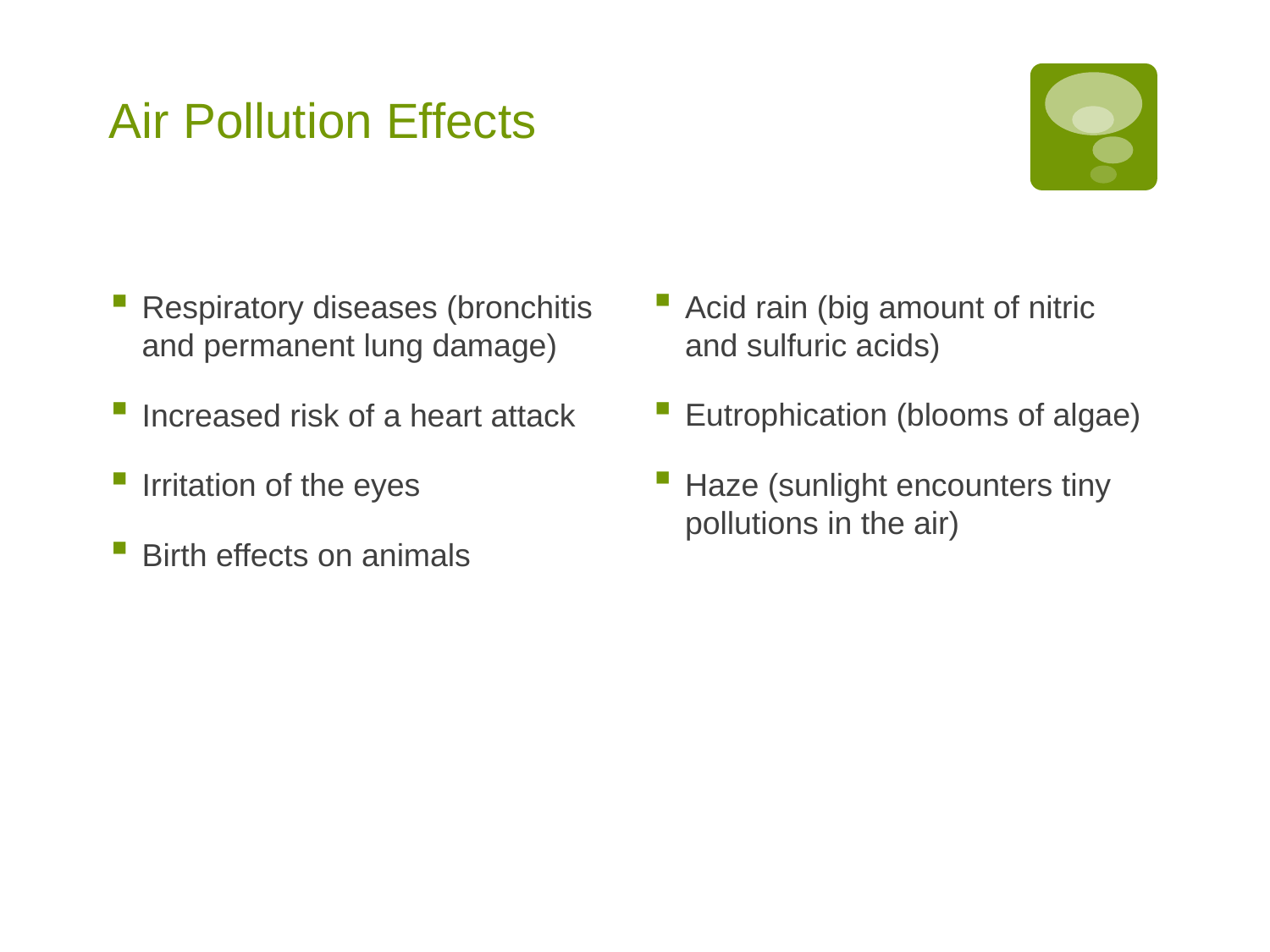

# Air Pollution Effects
Health Risks
Environmental Effects
Acid rain (big amount of nitric and sulfuric acids)
Eutrophication (blooms of algae)
Haze (sunlight encounters tiny pollutions in the air)

Respiratory diseases (bronchitis and permanent lung damage)
Increased risk of a heart attack
Irritation of the eyes
Birth effects on animals